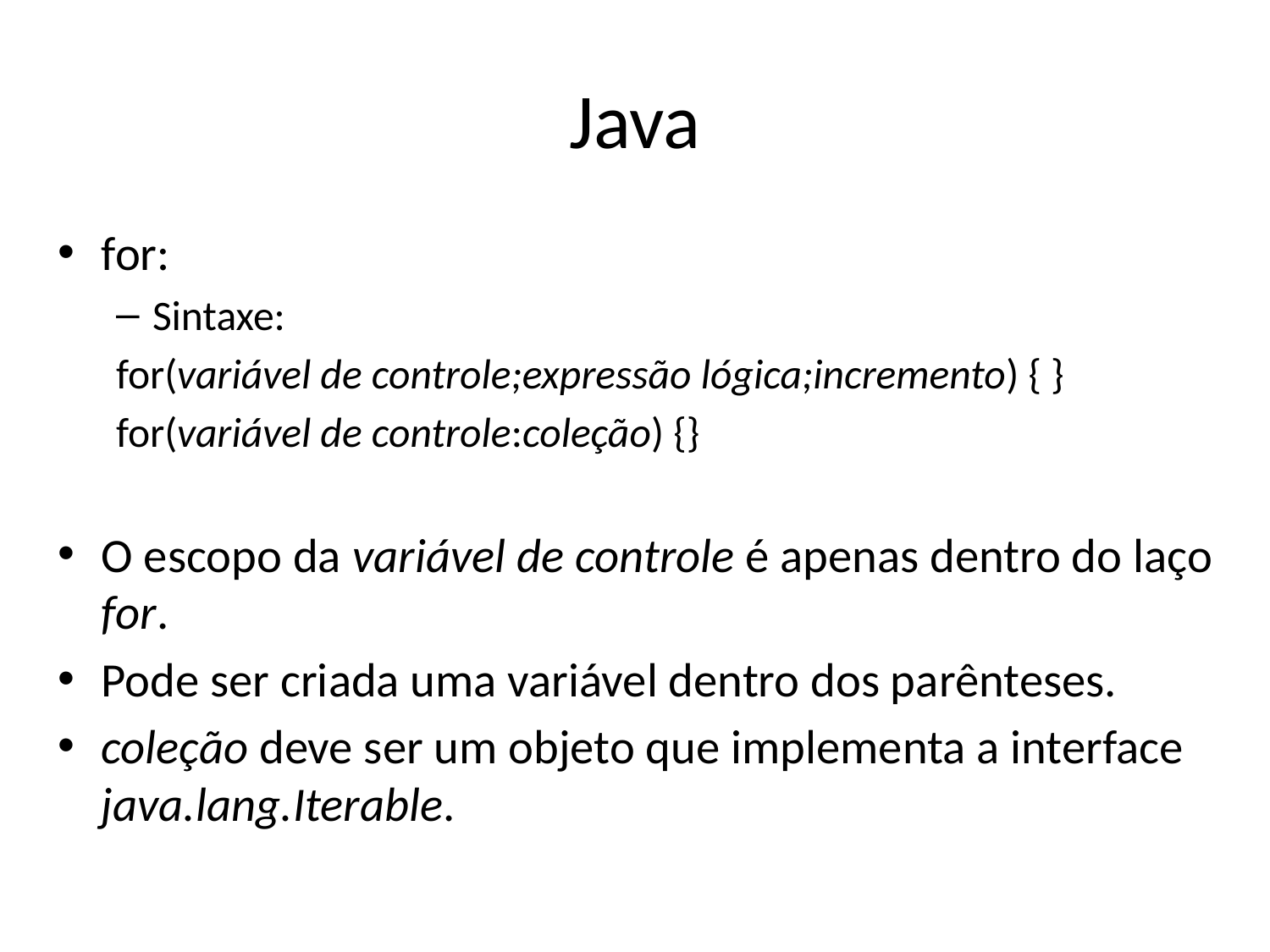

# Java
for:
Sintaxe:
for(variável de controle;expressão lógica;incremento) { }
for(variável de controle:coleção) {}

O escopo da variável de controle é apenas dentro do laço for.
Pode ser criada uma variável dentro dos parênteses.
coleção deve ser um objeto que implementa a interface java.lang.Iterable.